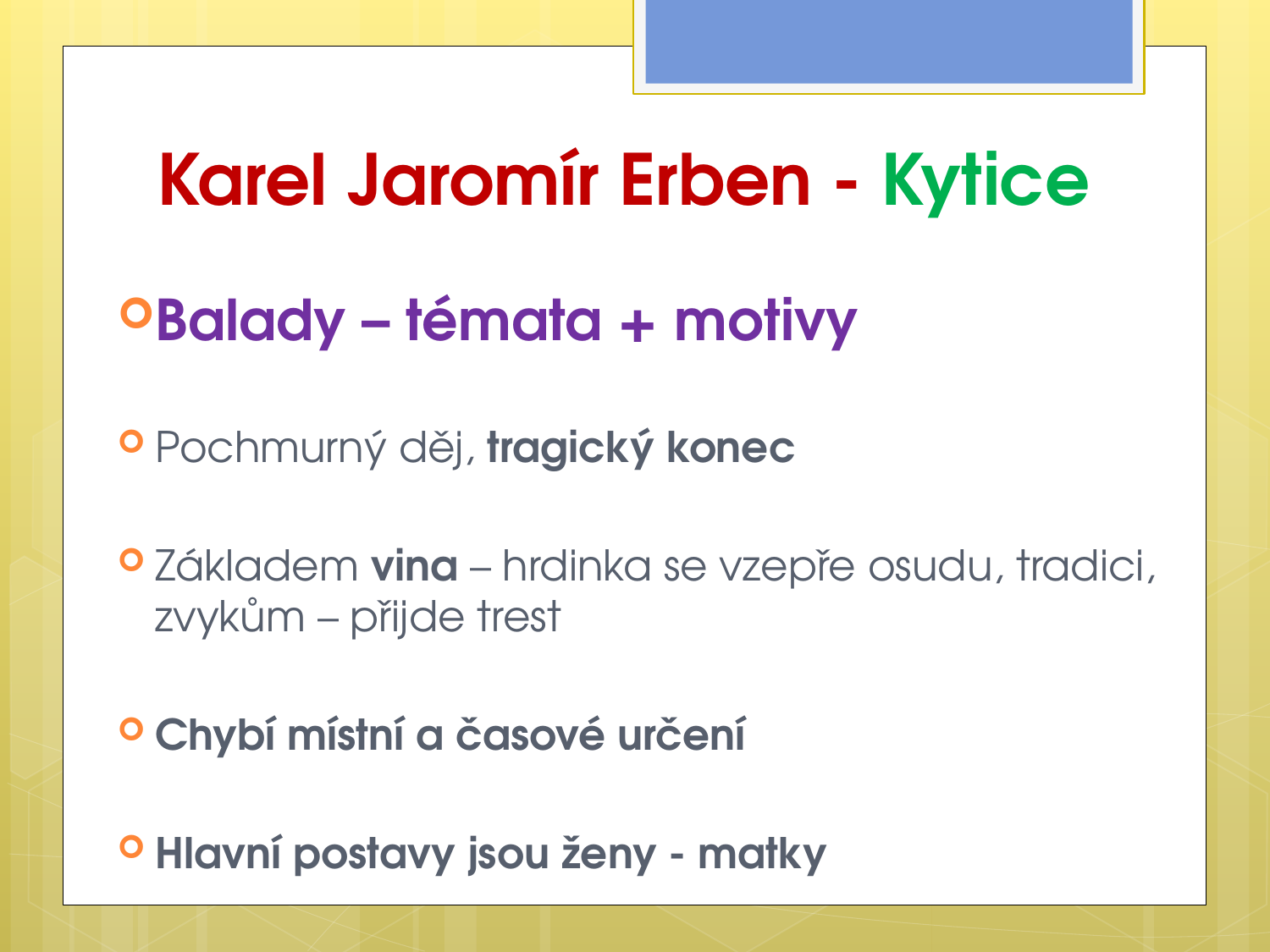

# Karel Jaromír Erben - Kytice

Balady – témata + motivy

Pochmurný děj, tragický konec

Základem vina – hrdinka se vzepře osudu, tradici, zvykům – přijde trest

Chybí místní a časové určení

Hlavní postavy jsou ženy - matky